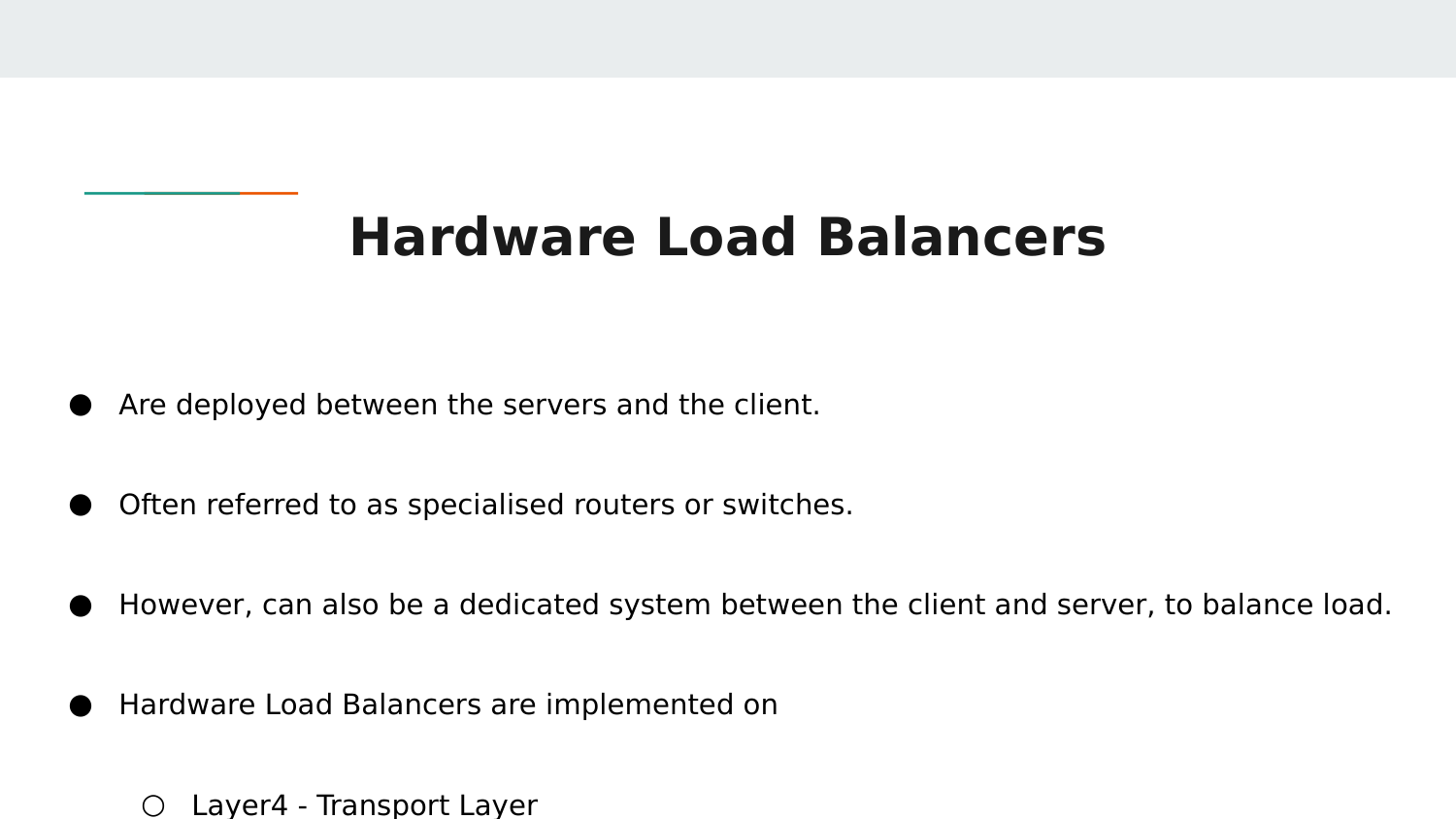

# Hardware Load Balancers
Are deployed between the servers and the client.
Often referred to as specialised routers or switches.
However, can also be a dedicated system between the client and server, to balance load.
Hardware Load Balancers are implemented on
Layer4 - Transport Layer
Layer 7 - Application Layer of OSI model.